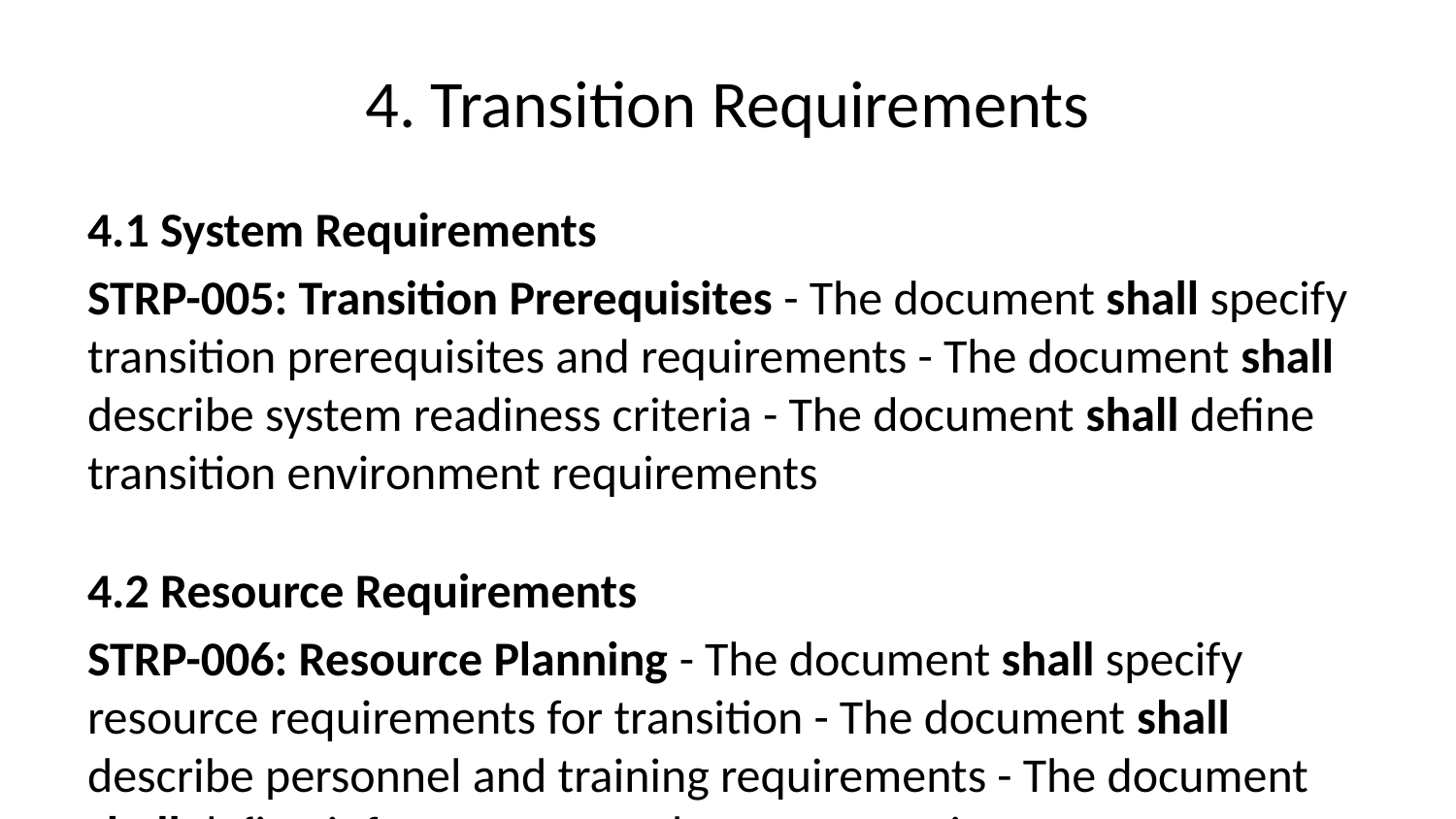

# 4. Transition Requirements
4.1 System Requirements
STRP-005: Transition Prerequisites - The document shall specify transition prerequisites and requirements - The document shall describe system readiness criteria - The document shall define transition environment requirements
4.2 Resource Requirements
STRP-006: Resource Planning - The document shall specify resource requirements for transition - The document shall describe personnel and training requirements - The document shall define infrastructure and support requirements